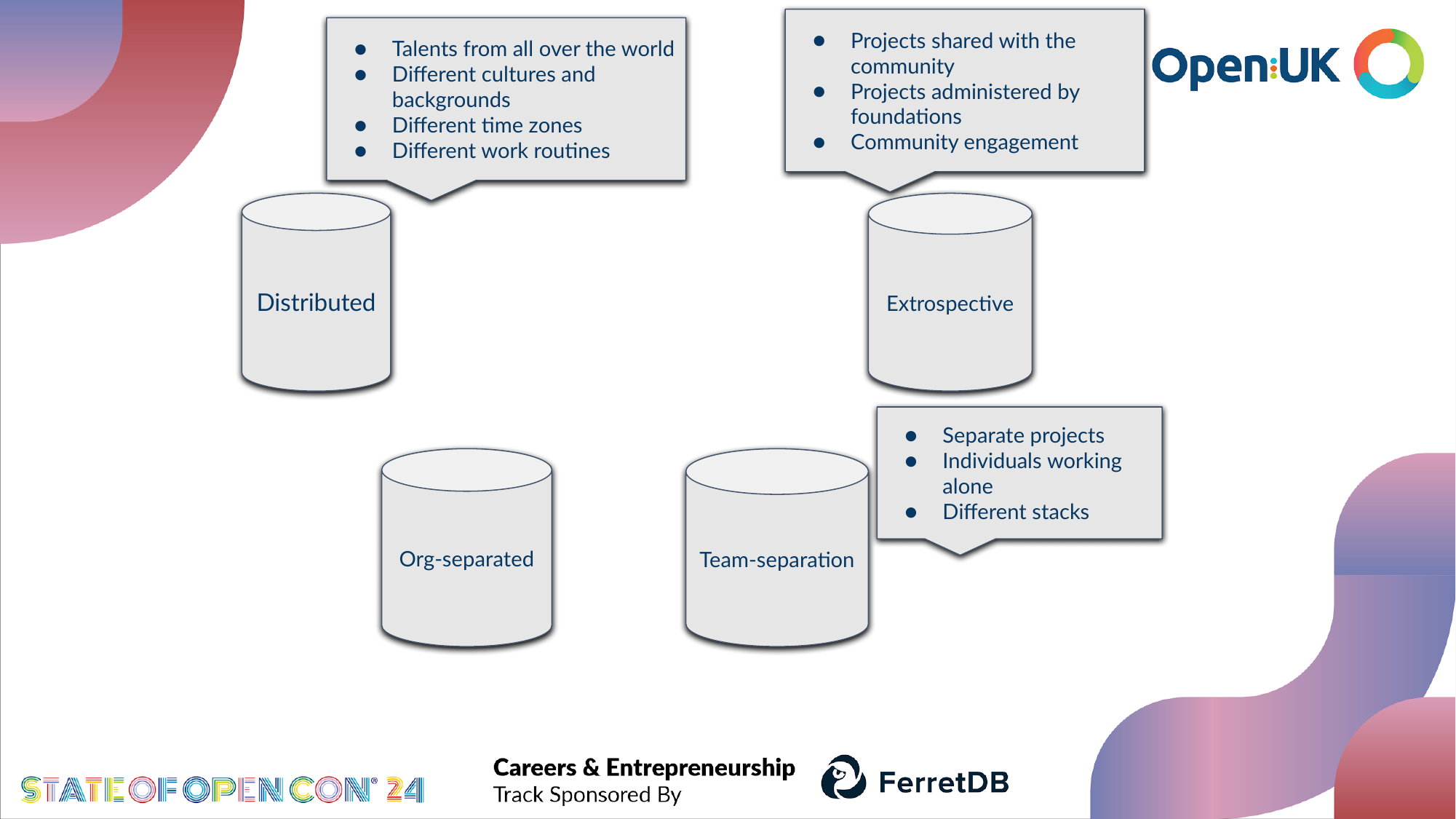

Projects shared with the community
Projects administered by foundations
Community engagement
Talents from all over the world
Different cultures and backgrounds
Different time zones
Different work routines
Distributed
Extrospective

Separate projects
Individuals working alone
Different stacks
Org-separated
Team-separation